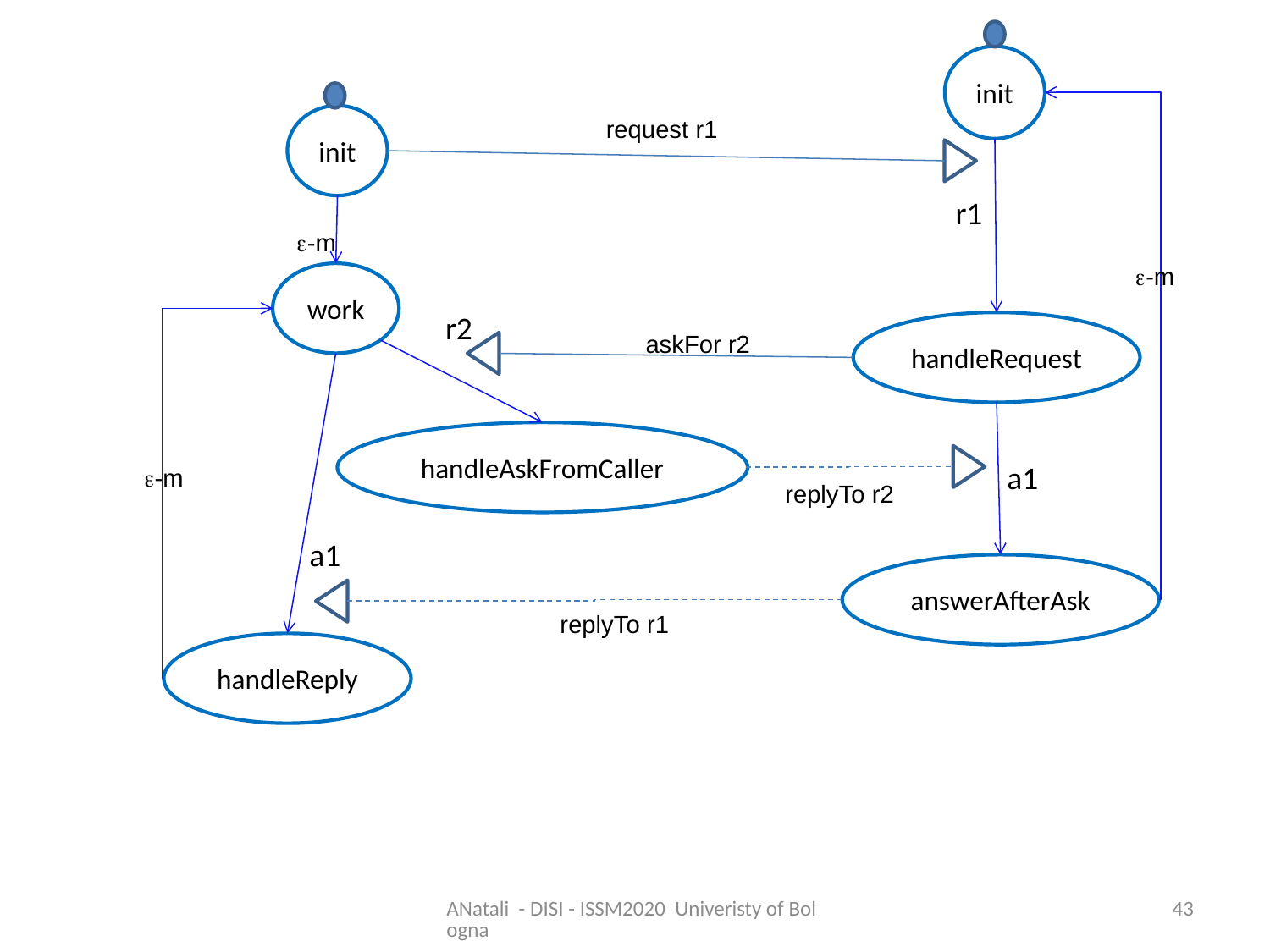

init

init
request r1

r1
ε-m
ε-m
work
r2
handleRequest
askFor r2

handleAskFromCaller

a1
ε-m
replyTo r2
a1
answerAfterAsk

replyTo r1
handleReply
ANatali  - DISI - ISSM2020  Univeristy of Bologna
43